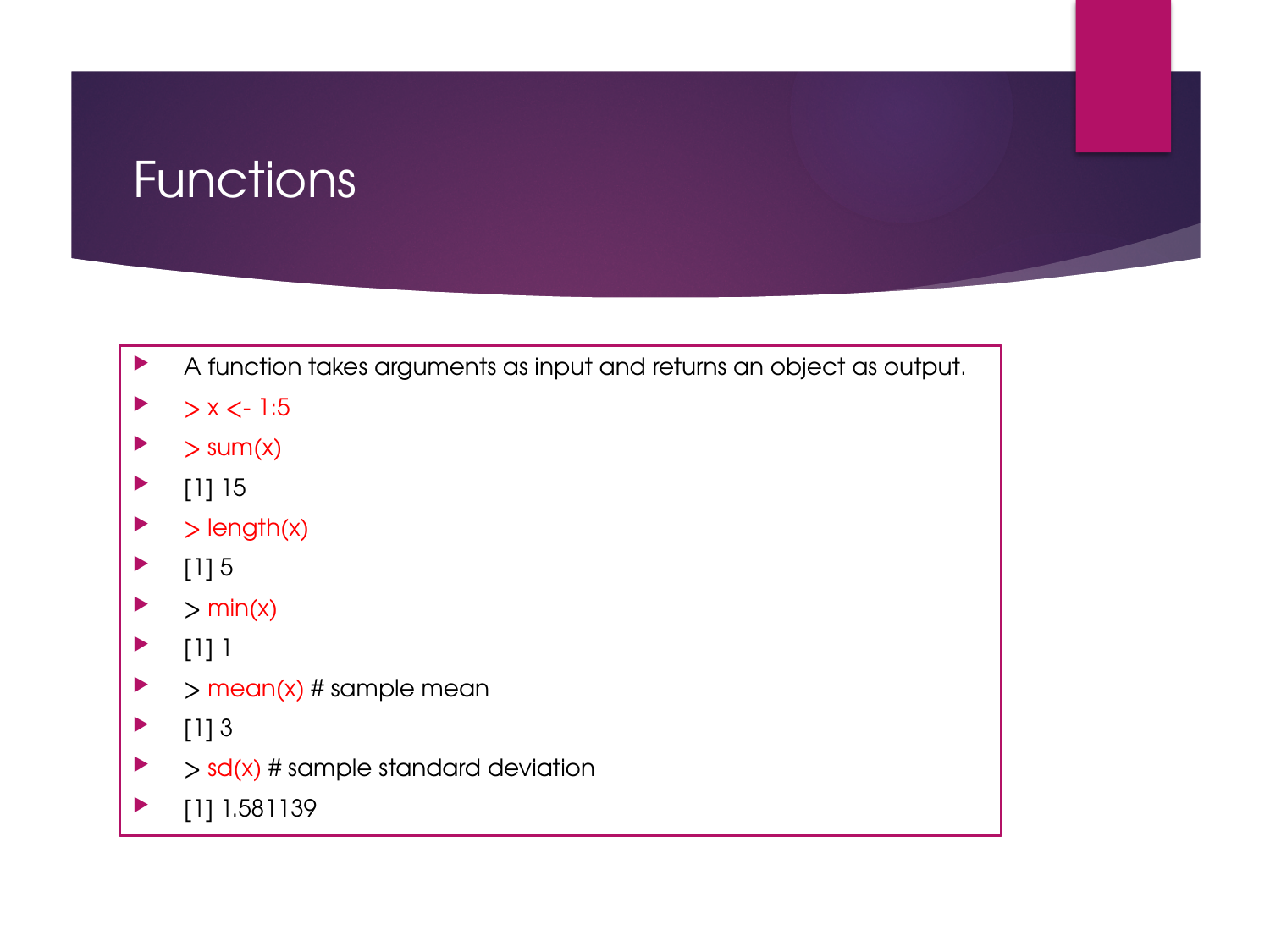

# Functions
A function takes arguments as input and returns an object as output.
> x <- 1:5
> sum(x)
[1] 15
> length(x)
[1] 5
> min(x)
[1] 1
> mean(x) # sample mean
[1] 3
> sd(x) # sample standard deviation
[1] 1.581139